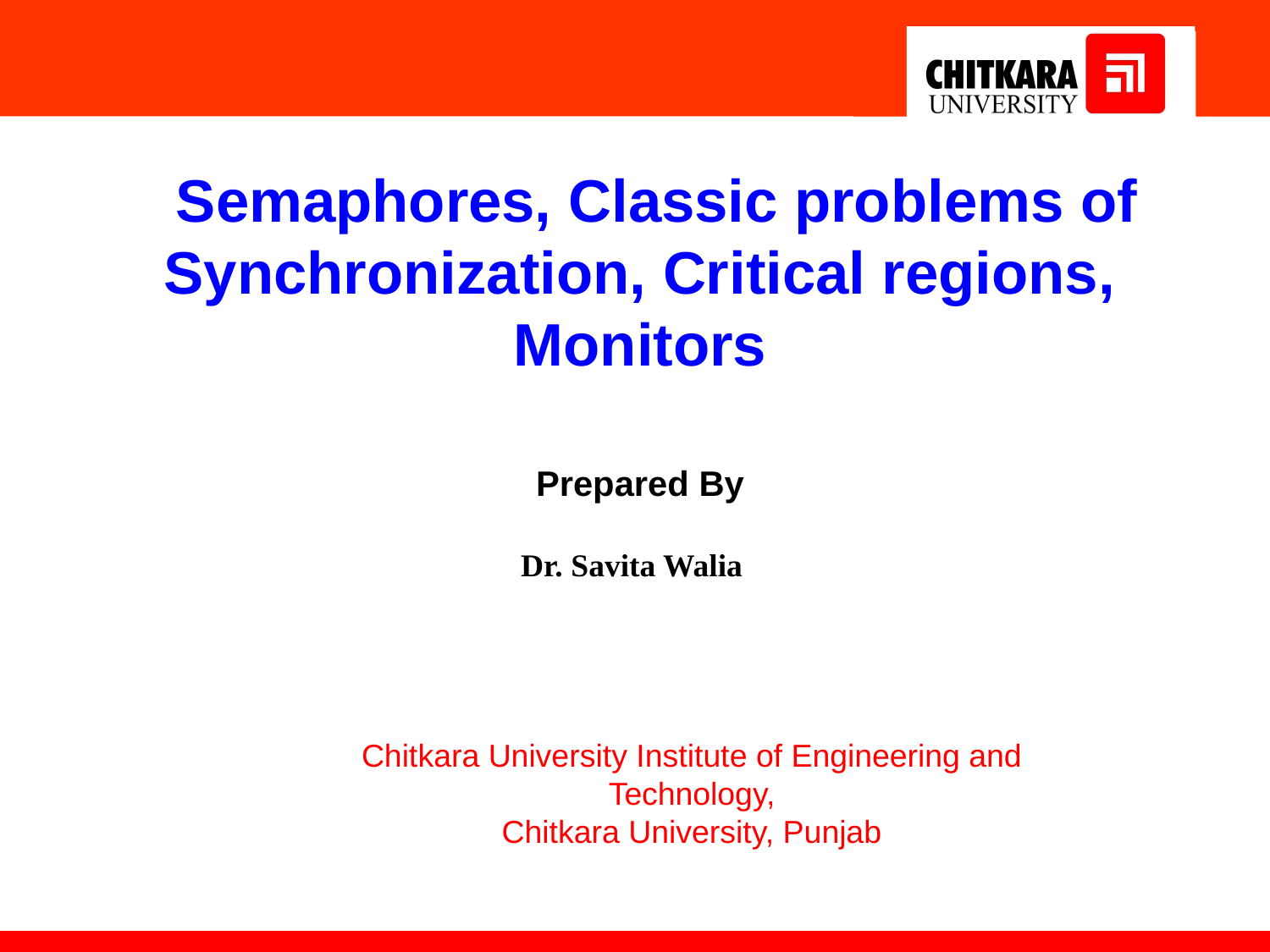

Semaphores, Classic problems of Synchronization, Critical regions, Monitors

Prepared By

Dr. Savita Walia
Chitkara University Institute of Engineering and Technology,
Chitkara University, Punjab